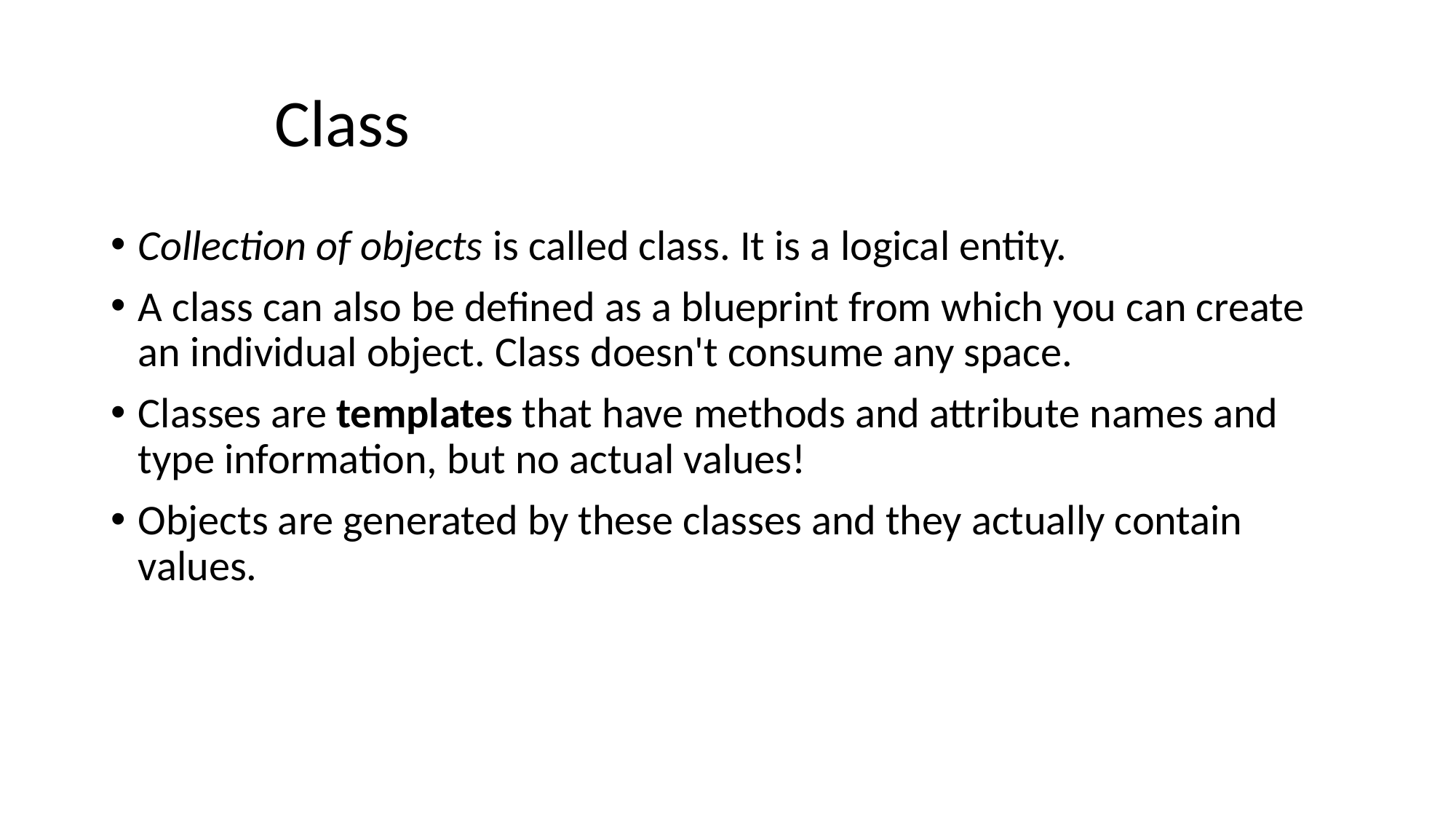

# Class
Collection of objects is called class. It is a logical entity.
A class can also be defined as a blueprint from which you can create an individual object. Class doesn't consume any space.
Classes are templates that have methods and attribute names and type information, but no actual values!
Objects are generated by these classes and they actually contain values.